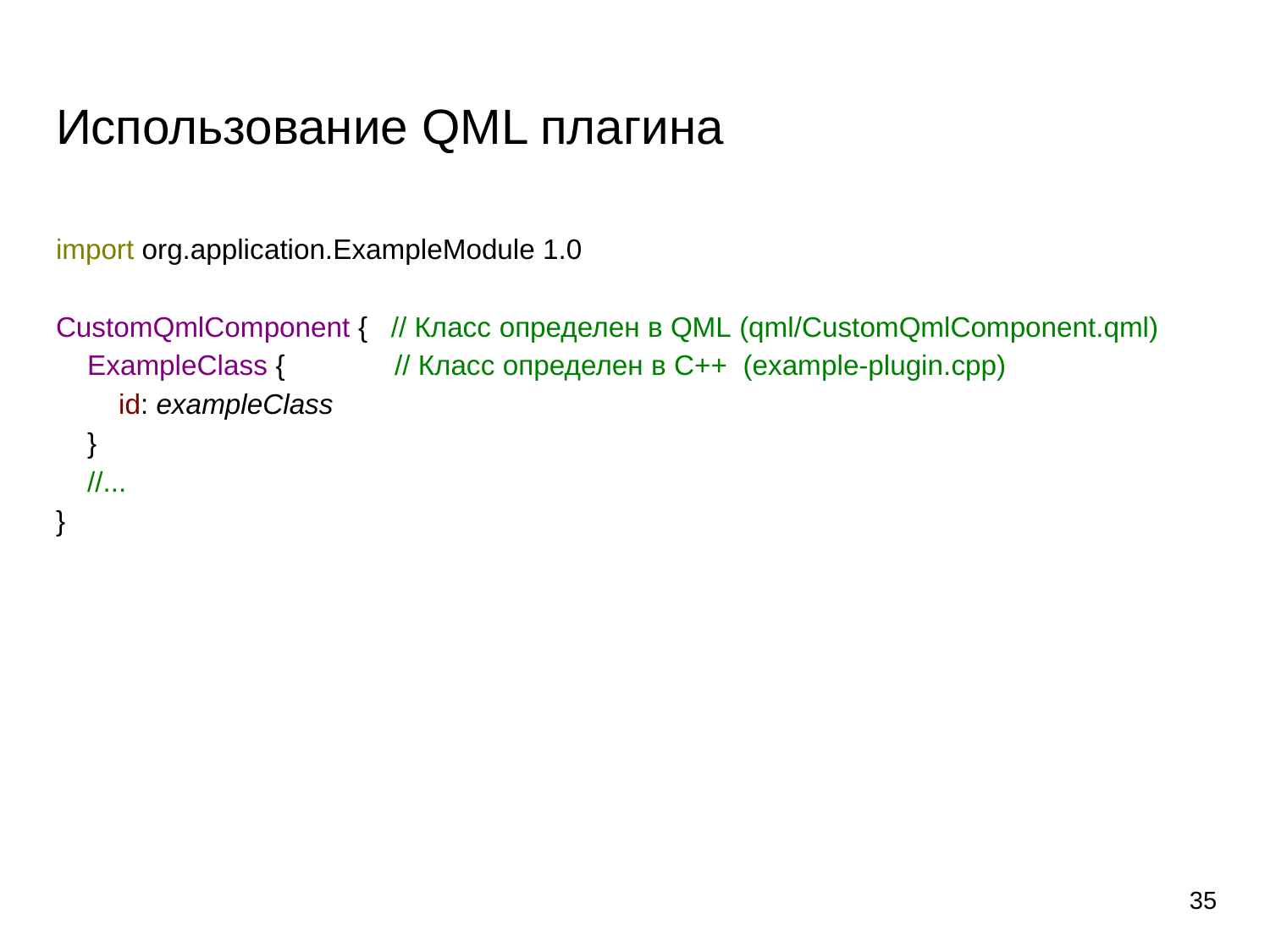

# Использование QML плагина
import org.application.ExampleModule 1.0

CustomQmlComponent {   // Класс определен в QML (qml/CustomQmlComponent.qml)
    ExampleClass {              // Класс определен в C++  (example-plugin.cpp)
        id: exampleClass
    }
    //...
}

35